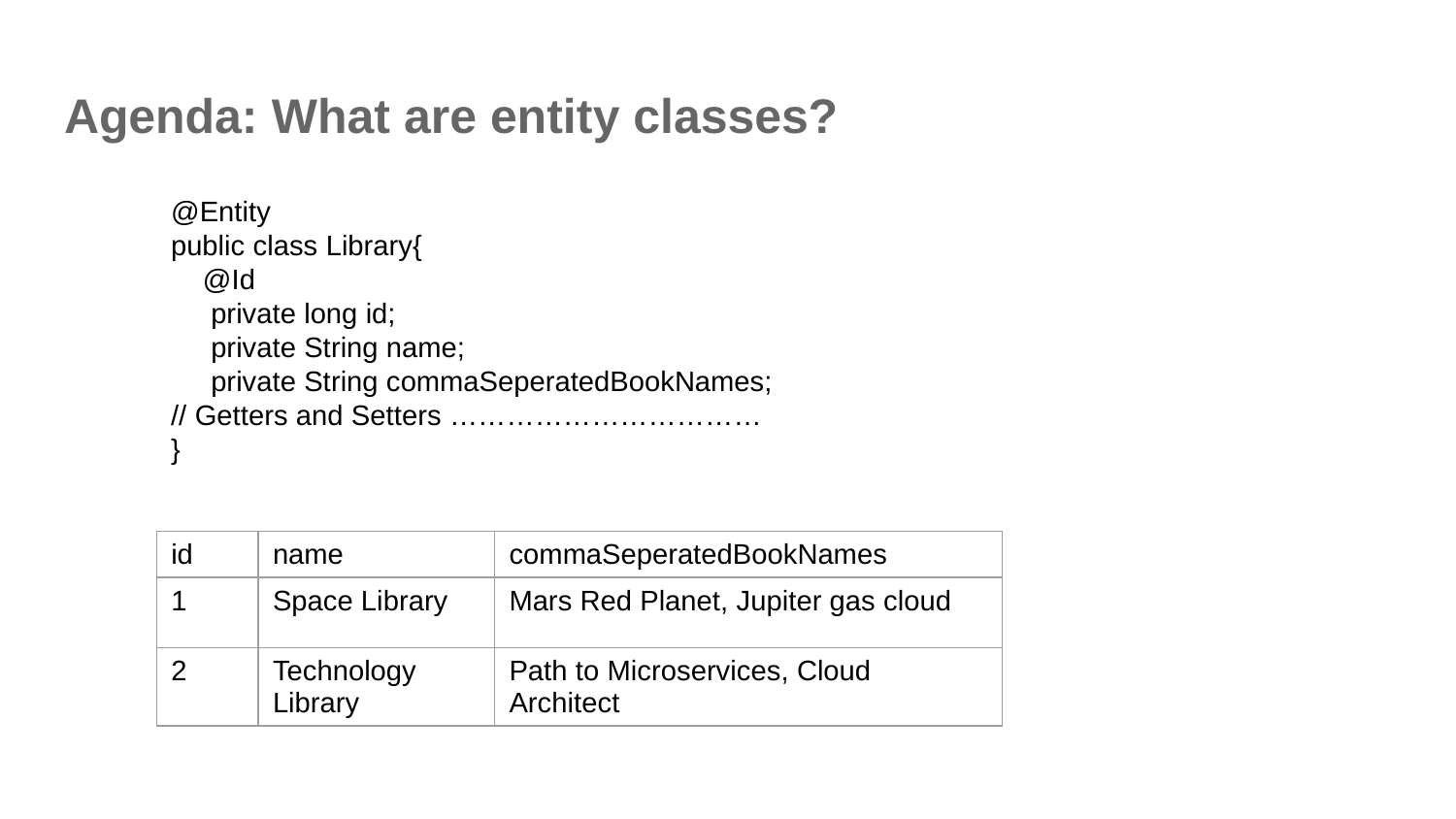

# Agenda: What are entity classes?
@Entity
public class Library{
    @Id
     private long id;
     private String name;
     private String commaSeperatedBookNames;
// Getters and Setters ……………………………
}
| id | name | commaSeperatedBookNames |
| --- | --- | --- |
| 1 | Space Library | Mars Red Planet, Jupiter gas cloud |
| 2 | Technology Library | Path to Microservices, Cloud Architect |